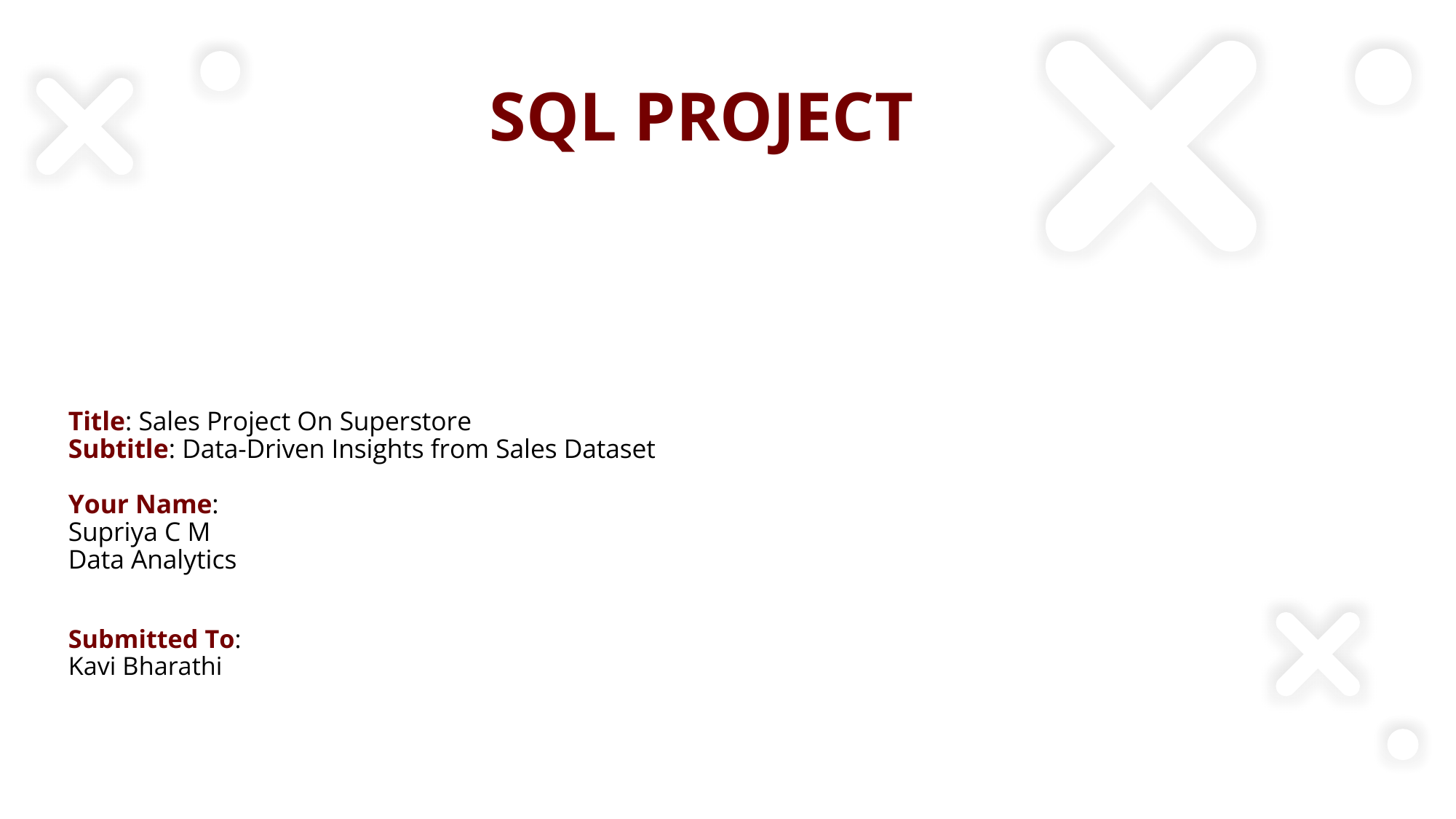

SQL PROJECT
# Title: Sales Project On Superstore Subtitle: Data-Driven Insights from Sales Dataset Your Name: Supriya C M Data Analytics Submitted To: Kavi Bharathi